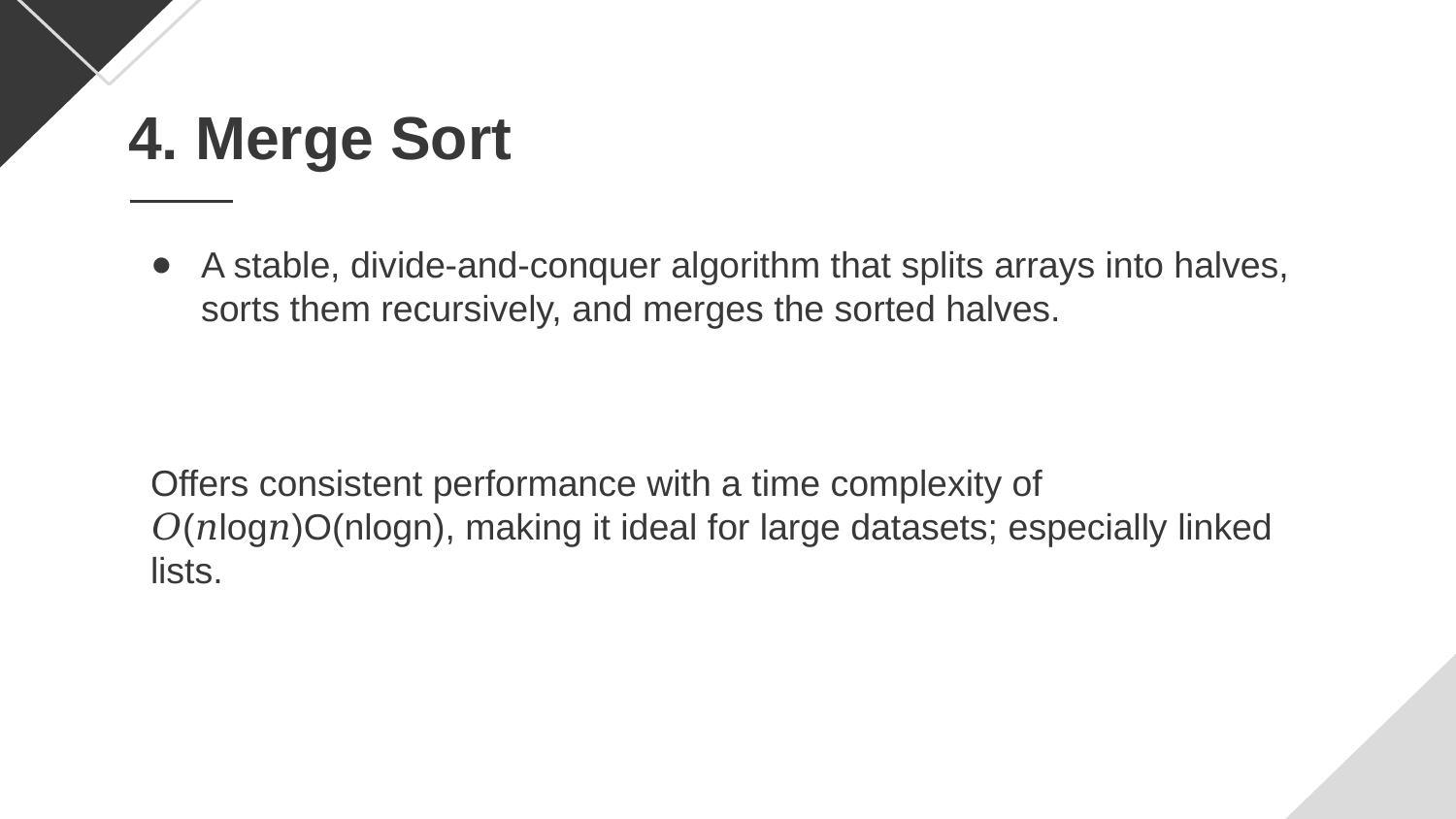

# 4. Merge Sort
A stable, divide-and-conquer algorithm that splits arrays into halves, sorts them recursively, and merges the sorted halves.

Offers consistent performance with a time complexity of 𝑂(𝑛log⁡𝑛)O(nlogn), making it ideal for large datasets; especially linked lists.